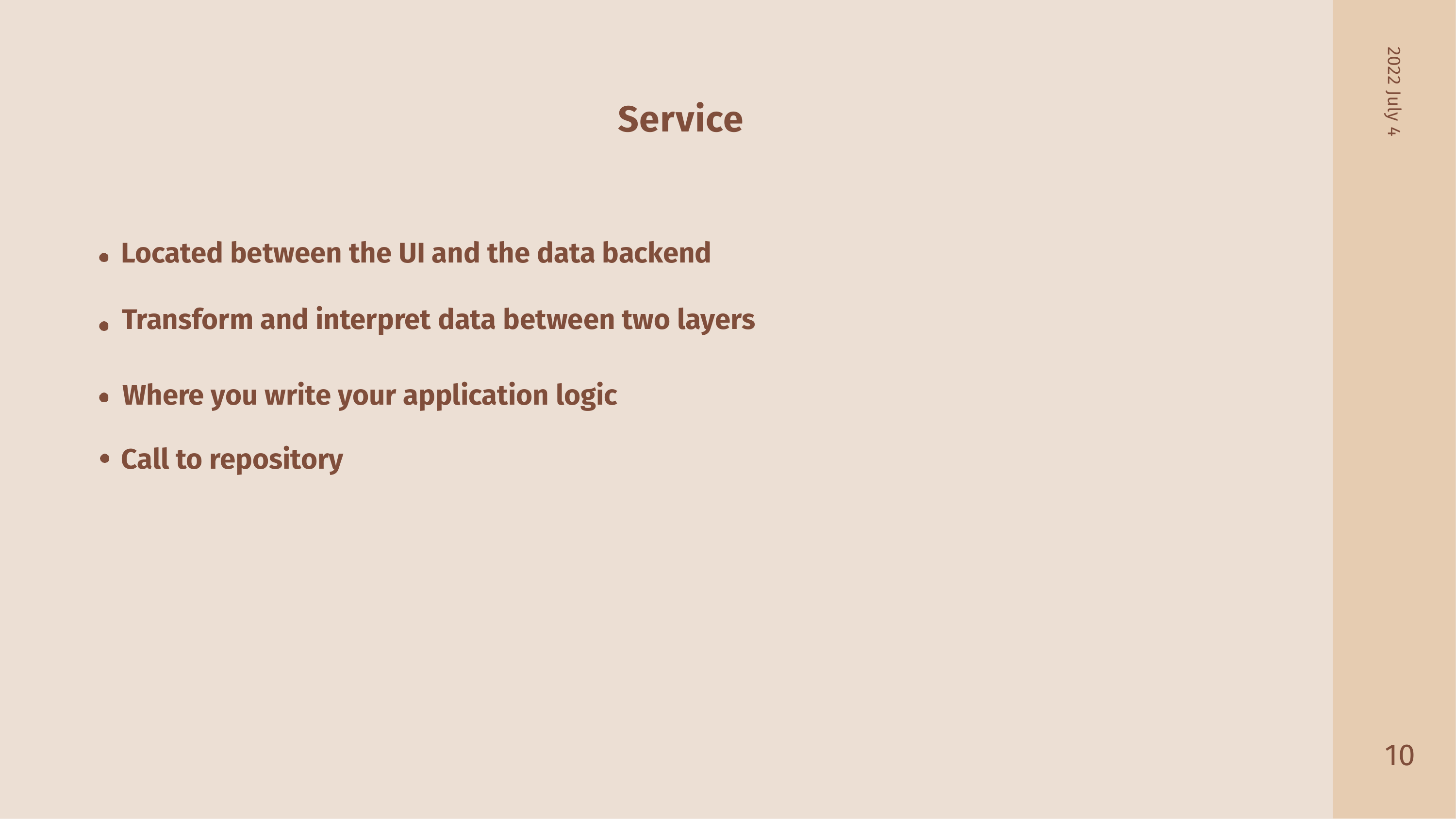

2022 July 4
Service

# Located between the UI and the data backend

Transform and interpret data between two layers

Where you write your application logic

Call to repository

2
10